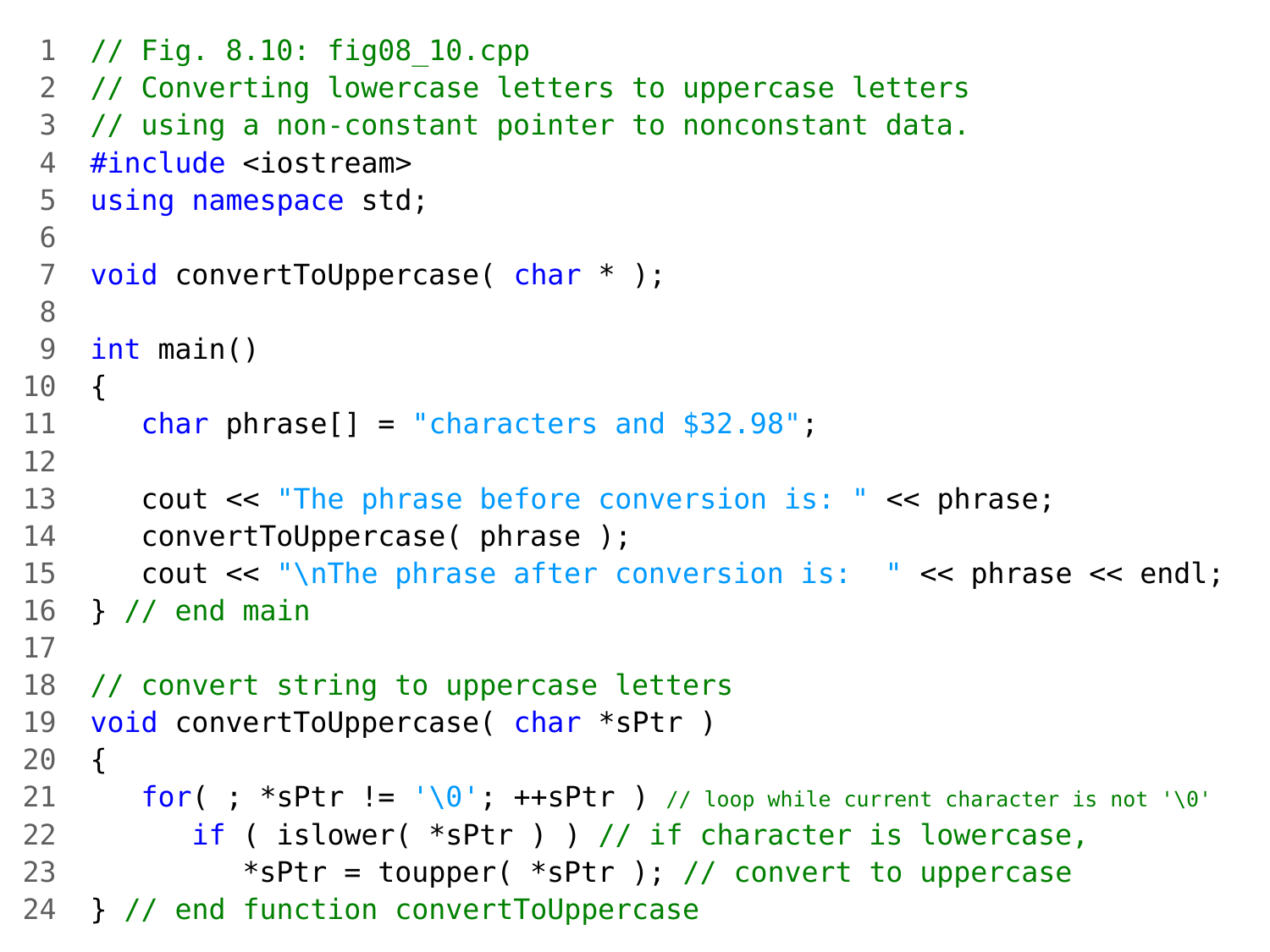

11  // Fig. 8.10: fig08_10.cpp
12  // Converting lowercase letters to uppercase letters
13  // using a non-constant pointer to nonconstant data.
14  #include <iostream>
15  using namespace std;
16
17  void convertToUppercase( char * );
18
19  int main()
10  {
11     char phrase[] = "characters and $32.98";
12
13     cout << "The phrase before conversion is: " << phrase;
14     convertToUppercase( phrase );
15     cout << "\nThe phrase after conversion is:  " << phrase << endl;
16  } // end main
17
18  // convert string to uppercase letters
19  void convertToUppercase( char *sPtr )
20  {
21     for( ; *sPtr != '\0'; ++sPtr ) // loop while current character is not '\0'
22        if ( islower( *sPtr ) ) // if character is lowercase,
23           *sPtr = toupper( *sPtr ); // convert to uppercase
24  } // end function convertToUppercase